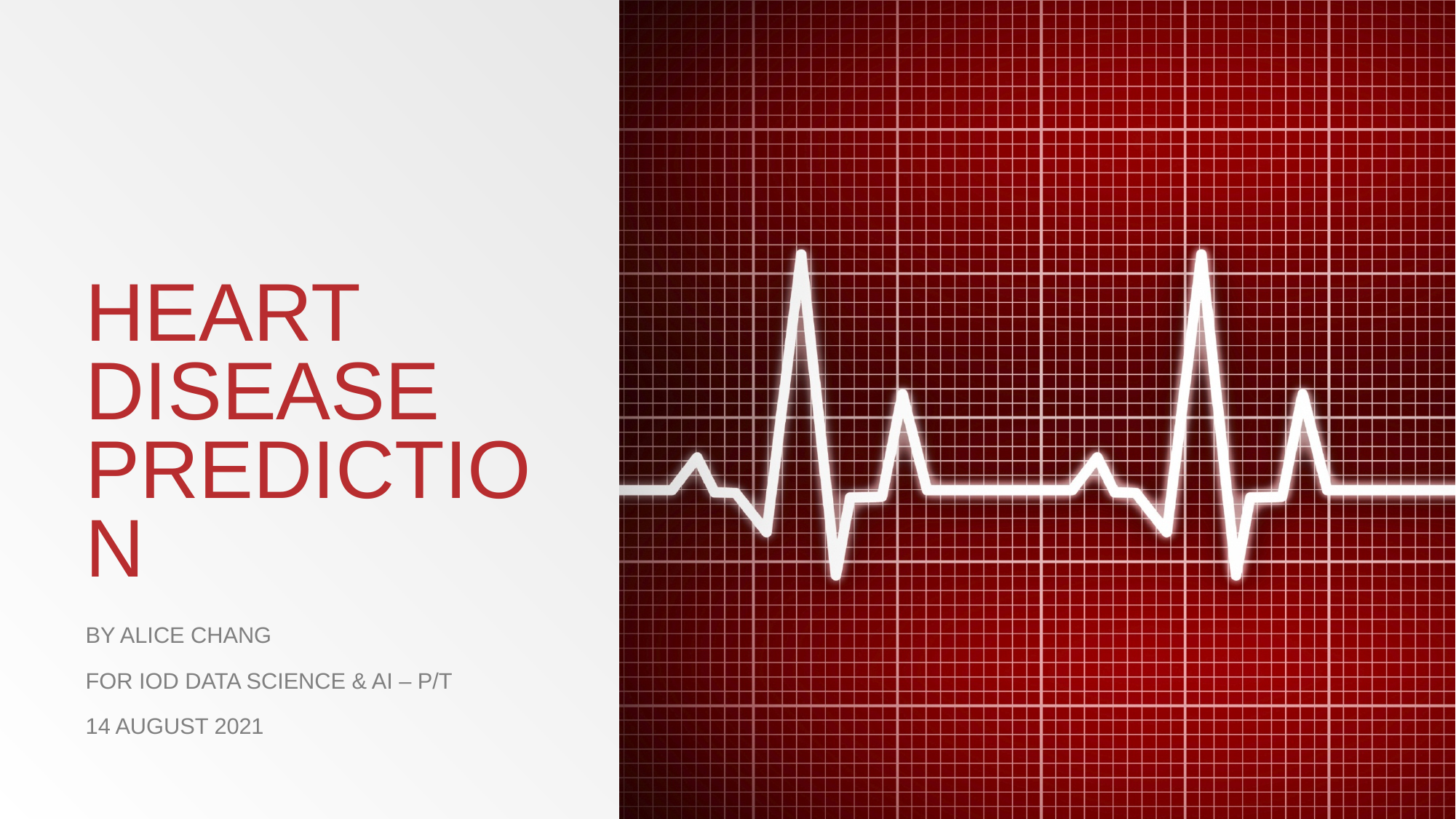

# HEART DISEASE PREDICTION
BY ALICE CHANG
FOR IOD DATA SCIENCE & AI – P/T
14 August 2021